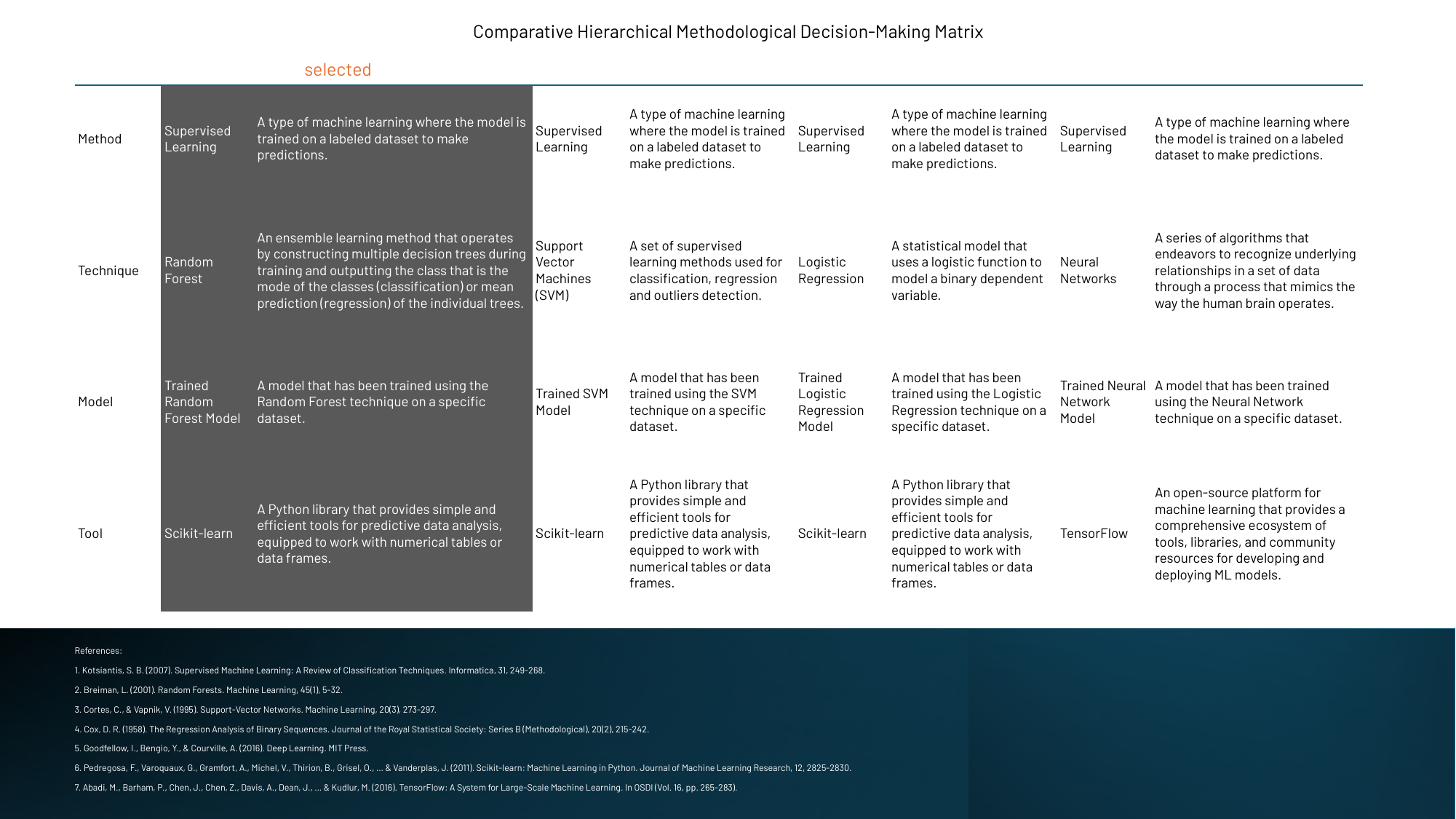

Comparative Hierarchical Methodological Decision-Making Matrix
selected
| Method | Supervised Learning | A type of machine learning where the model is trained on a labeled dataset to make predictions. | Supervised Learning | A type of machine learning where the model is trained on a labeled dataset to make predictions. | Supervised Learning | A type of machine learning where the model is trained on a labeled dataset to make predictions. | Supervised Learning | A type of machine learning where the model is trained on a labeled dataset to make predictions. |
| --- | --- | --- | --- | --- | --- | --- | --- | --- |
| Technique | Random Forest | An ensemble learning method that operates by constructing multiple decision trees during training and outputting the class that is the mode of the classes (classification) or mean prediction (regression) of the individual trees. | Support Vector Machines (SVM) | A set of supervised learning methods used for classification, regression and outliers detection. | Logistic Regression | A statistical model that uses a logistic function to model a binary dependent variable. | Neural Networks | A series of algorithms that endeavors to recognize underlying relationships in a set of data through a process that mimics the way the human brain operates. |
| Model | Trained Random Forest Model | A model that has been trained using the Random Forest technique on a specific dataset. | Trained SVM Model | A model that has been trained using the SVM technique on a specific dataset. | Trained Logistic Regression Model | A model that has been trained using the Logistic Regression technique on a specific dataset. | Trained Neural Network Model | A model that has been trained using the Neural Network technique on a specific dataset. |
| Tool | Scikit-learn | A Python library that provides simple and efficient tools for predictive data analysis, equipped to work with numerical tables or data frames. | Scikit-learn | A Python library that provides simple and efficient tools for predictive data analysis, equipped to work with numerical tables or data frames. | Scikit-learn | A Python library that provides simple and efficient tools for predictive data analysis, equipped to work with numerical tables or data frames. | TensorFlow | An open-source platform for machine learning that provides a comprehensive ecosystem of tools, libraries, and community resources for developing and deploying ML models. |

| References: |
| --- |
| 1. Kotsiantis, S. B. (2007). Supervised Machine Learning: A Review of Classification Techniques. Informatica, 31, 249-268. |
| 2. Breiman, L. (2001). Random Forests. Machine Learning, 45(1), 5-32. |
| 3. Cortes, C., & Vapnik, V. (1995). Support-Vector Networks. Machine Learning, 20(3), 273-297. |
| 4. Cox, D. R. (1958). The Regression Analysis of Binary Sequences. Journal of the Royal Statistical Society: Series B (Methodological), 20(2), 215-242. |
| 5. Goodfellow, I., Bengio, Y., & Courville, A. (2016). Deep Learning. MIT Press. |
| 6. Pedregosa, F., Varoquaux, G., Gramfort, A., Michel, V., Thirion, B., Grisel, O., … & Vanderplas, J. (2011). Scikit-learn: Machine Learning in Python. Journal of Machine Learning Research, 12, 2825-2830. |
| 7. Abadi, M., Barham, P., Chen, J., Chen, Z., Davis, A., Dean, J., … & Kudlur, M. (2016). TensorFlow: A System for Large-Scale Machine Learning. In OSDI (Vol. 16, pp. 265-283). |